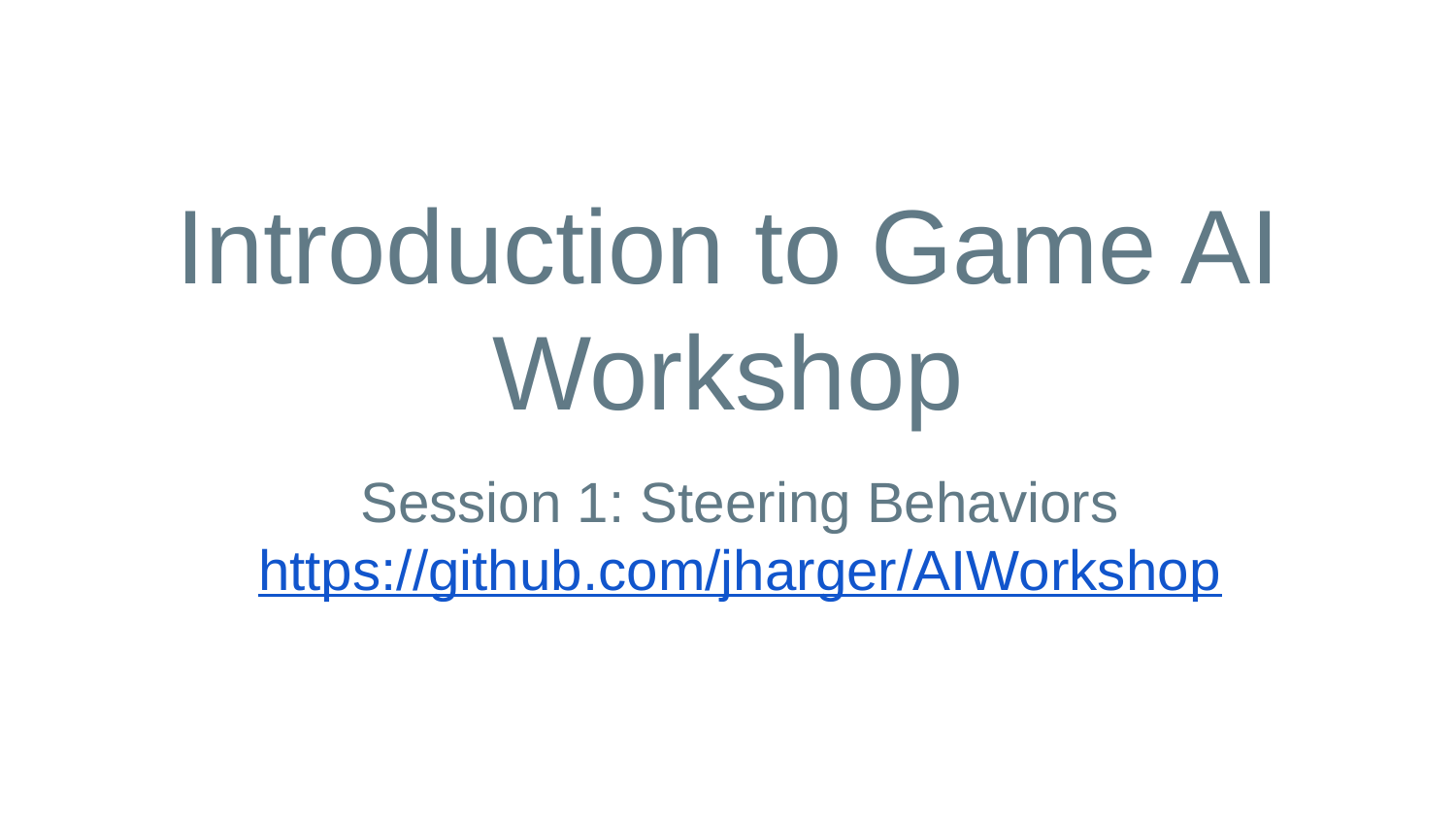

# Introduction to Game AI Workshop
Session 1: Steering Behaviors
https://github.com/jharger/AIWorkshop